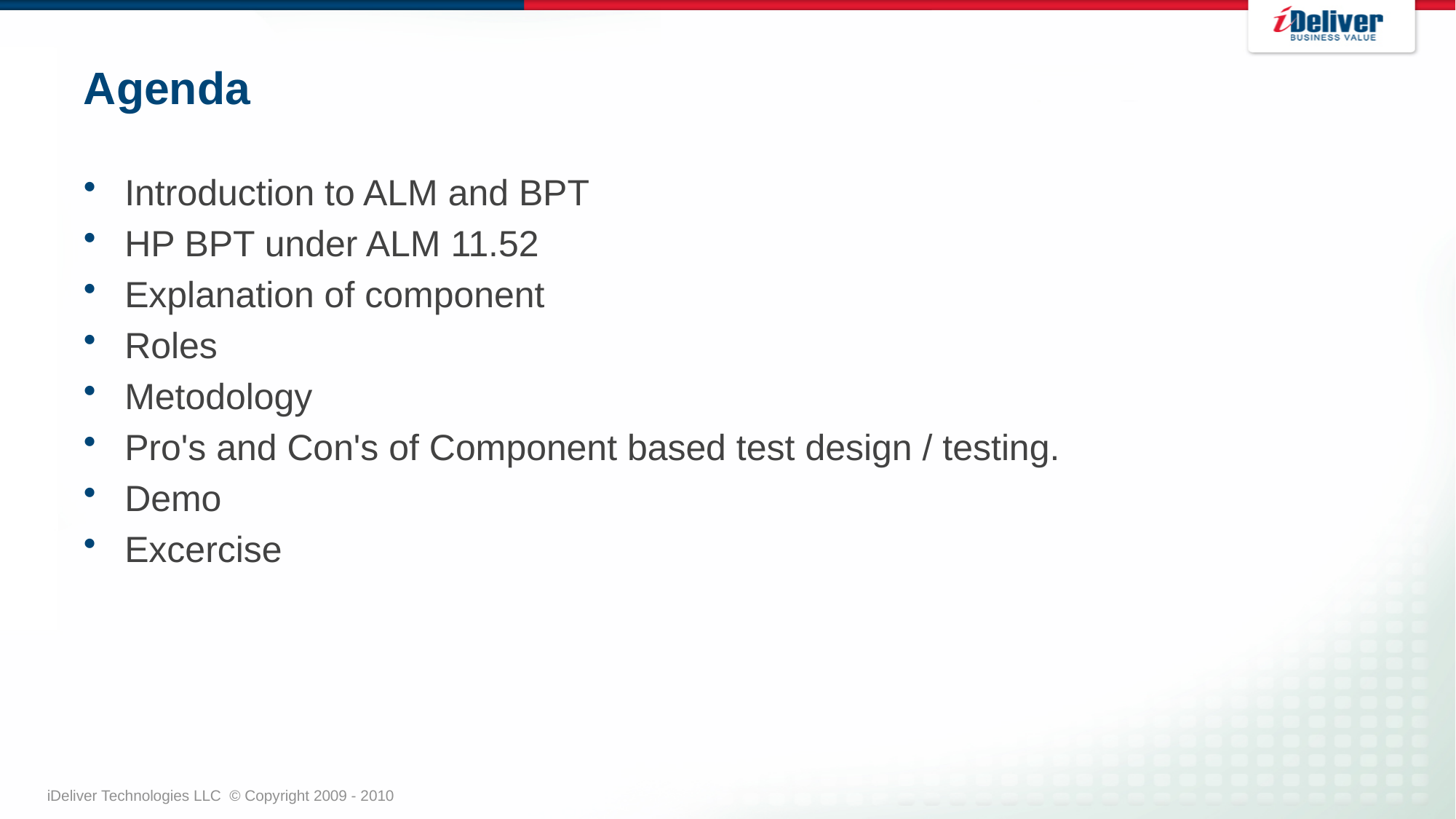

# Agenda
Introduction to ALM and BPT
HP BPT under ALM 11.52
Explanation of component
Roles
Metodology
Pro's and Con's of Component based test design / testing.
Demo
Excercise